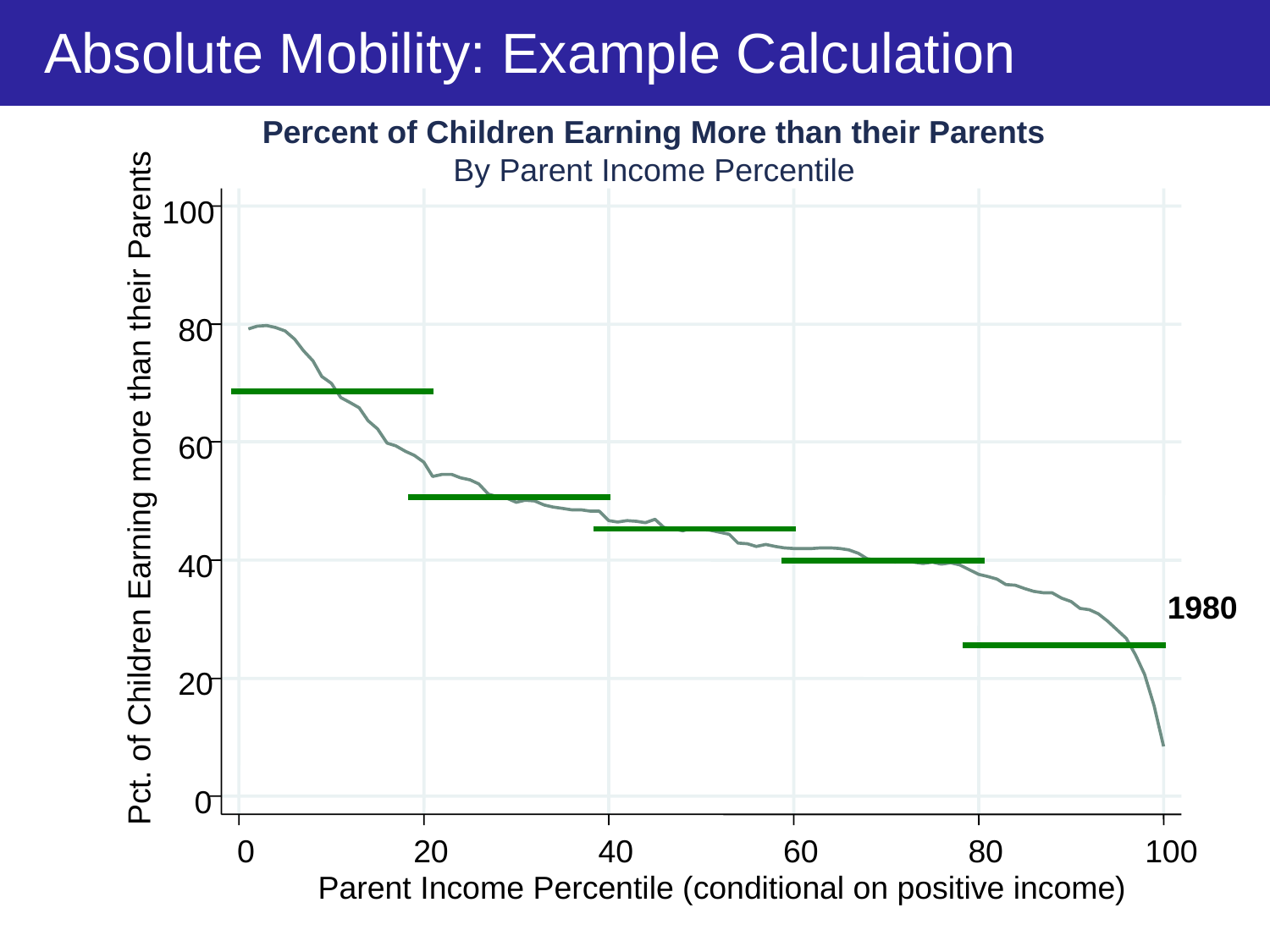

Absolute Mobility: Example Calculation
Percent of Children Earning More than their Parents
By Parent Income Percentile

100

80

60

Pct. of Children Earning more than their Parents
40

1980
20

0

0
20
40
60
80
100
Parent Income Percentile (conditional on positive income)